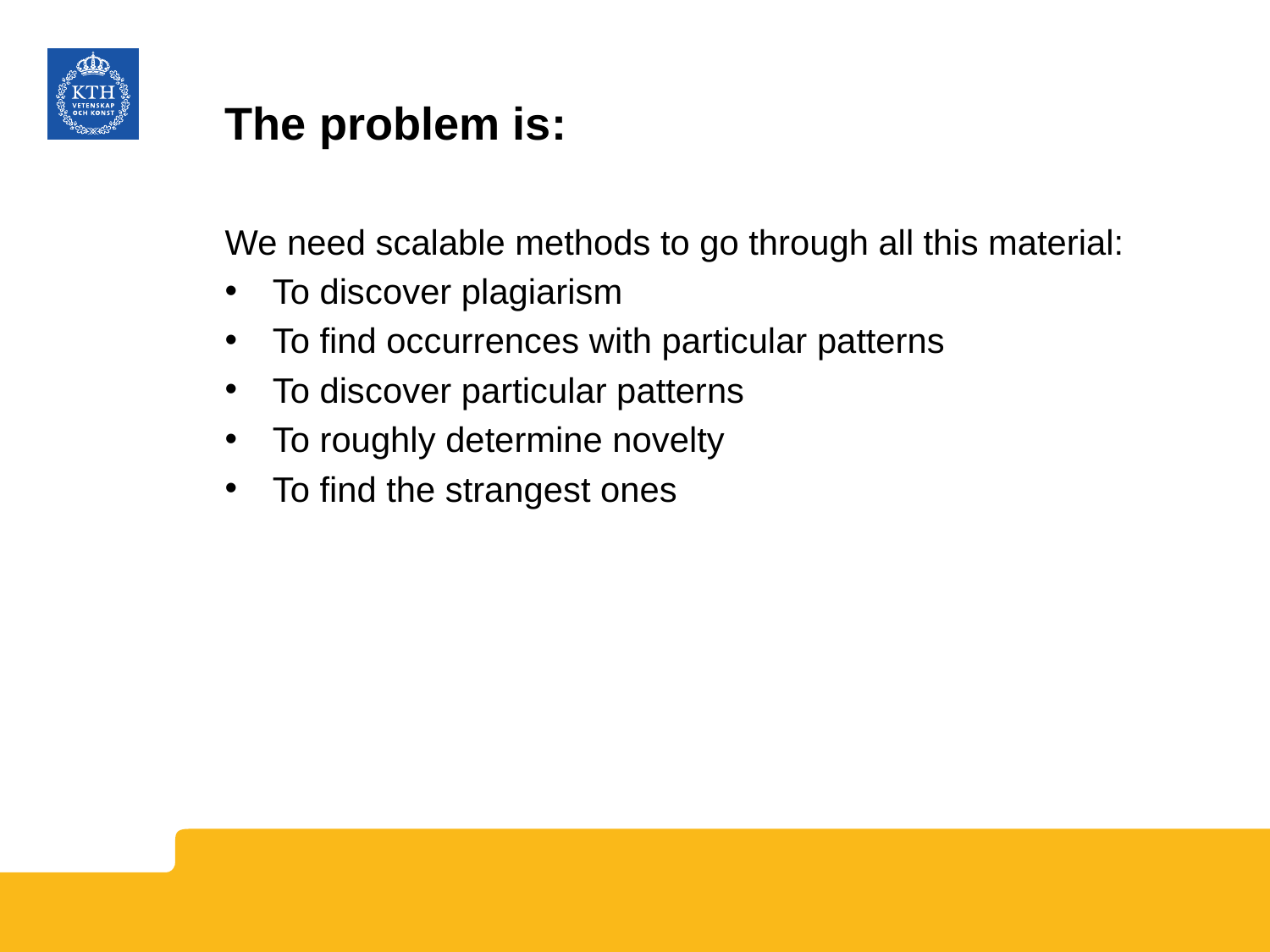

# The problem is:
We need scalable methods to go through all this material:
To discover plagiarism
To find occurrences with particular patterns
To discover particular patterns
To roughly determine novelty
To find the strangest ones